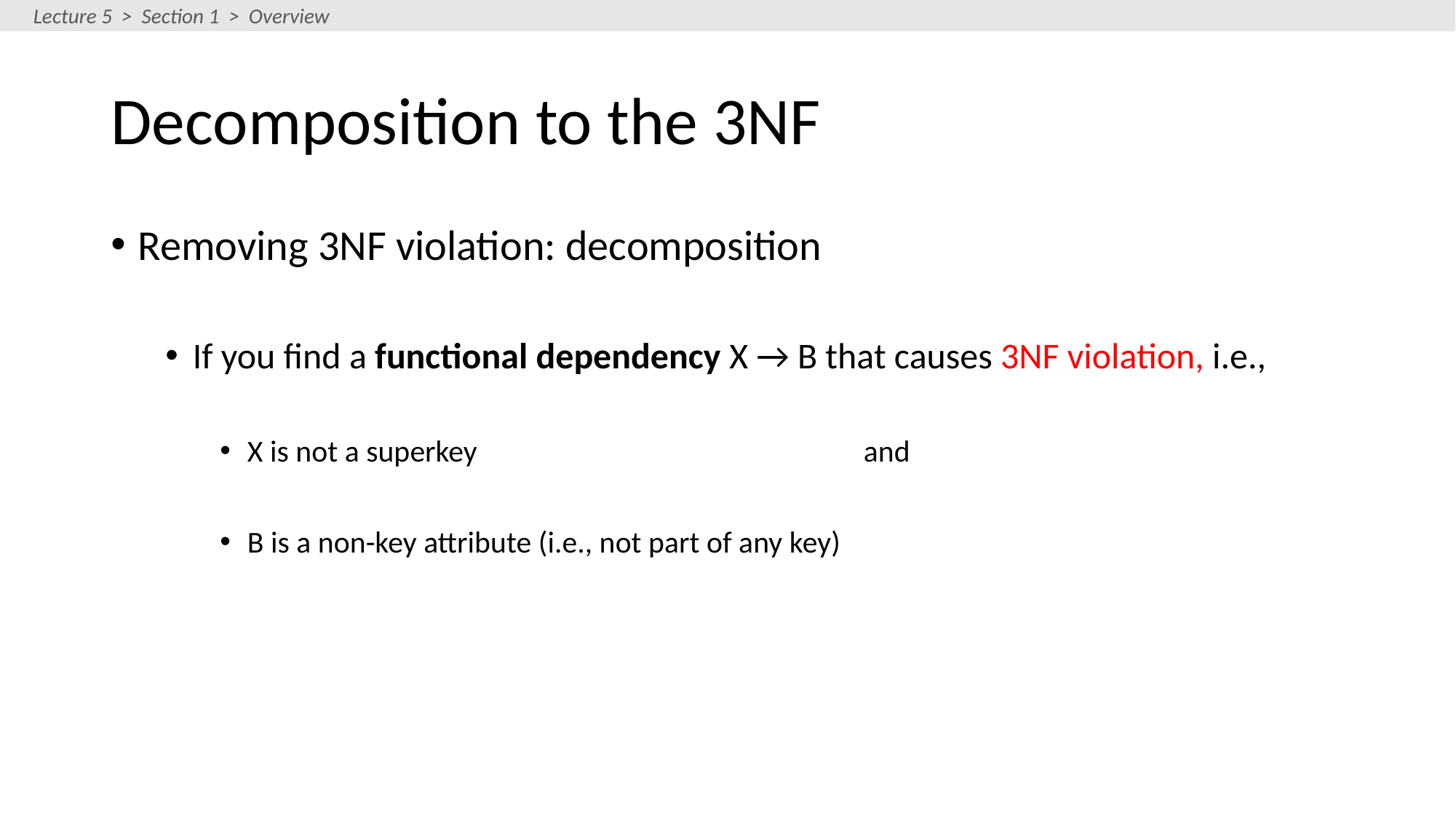

Lecture 5  >  Section 1  >  Overview
# Decomposition to the 3NF
Removing 3NF violation: decomposition

If you find a functional dependency X → B that causes 3NF violation, i.e.,

X is not a superkey                                                        and

B is a non-key attribute (i.e., not part of any key)